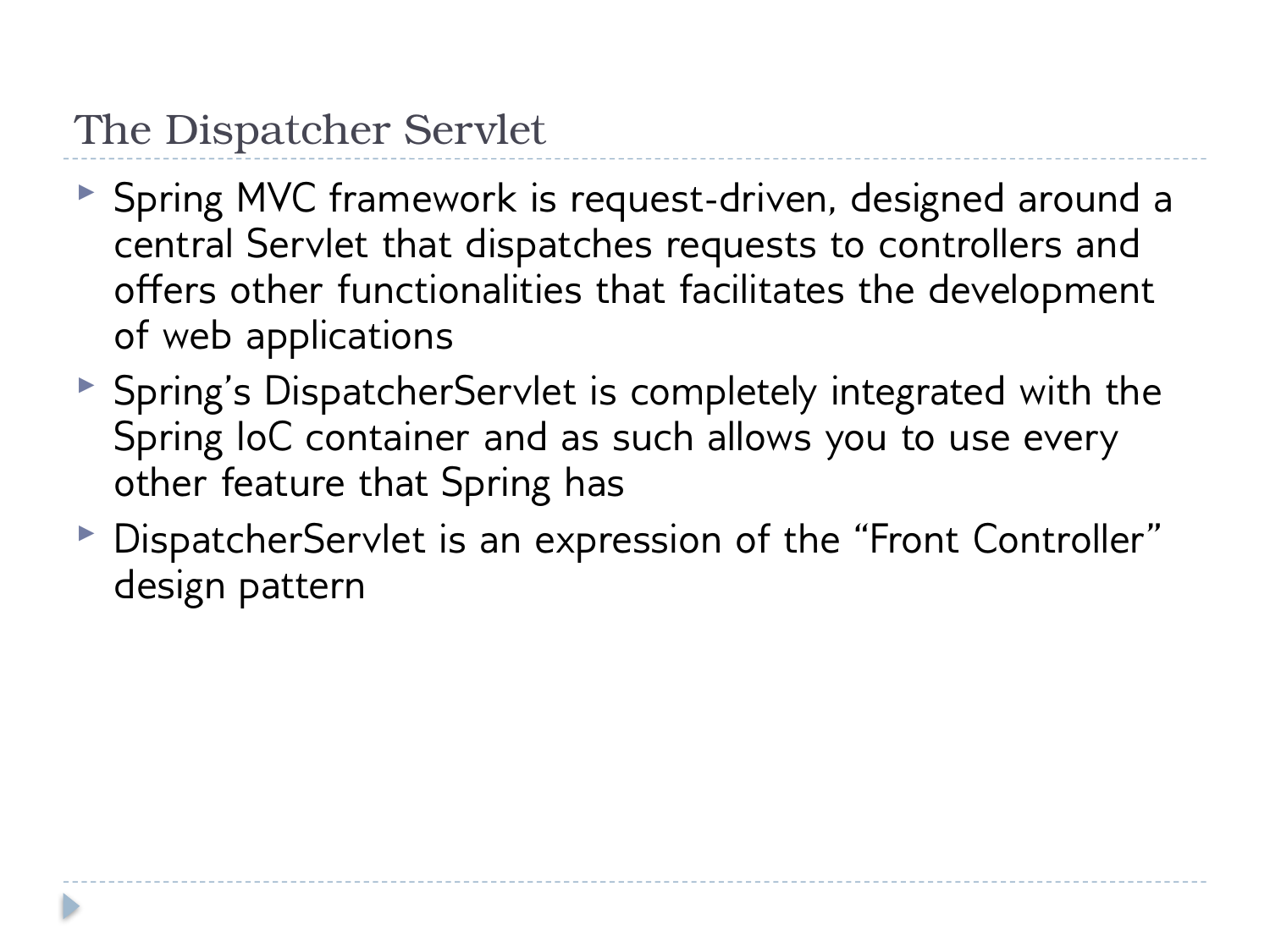

# The Dispatcher Servlet
Spring MVC framework is request-driven, designed around a central Servlet that dispatches requests to controllers and offers other functionalities that facilitates the development of web applications
Spring’s DispatcherServlet is completely integrated with the Spring IoC container and as such allows you to use every other feature that Spring has
DispatcherServlet is an expression of the “Front Controller” design pattern

9